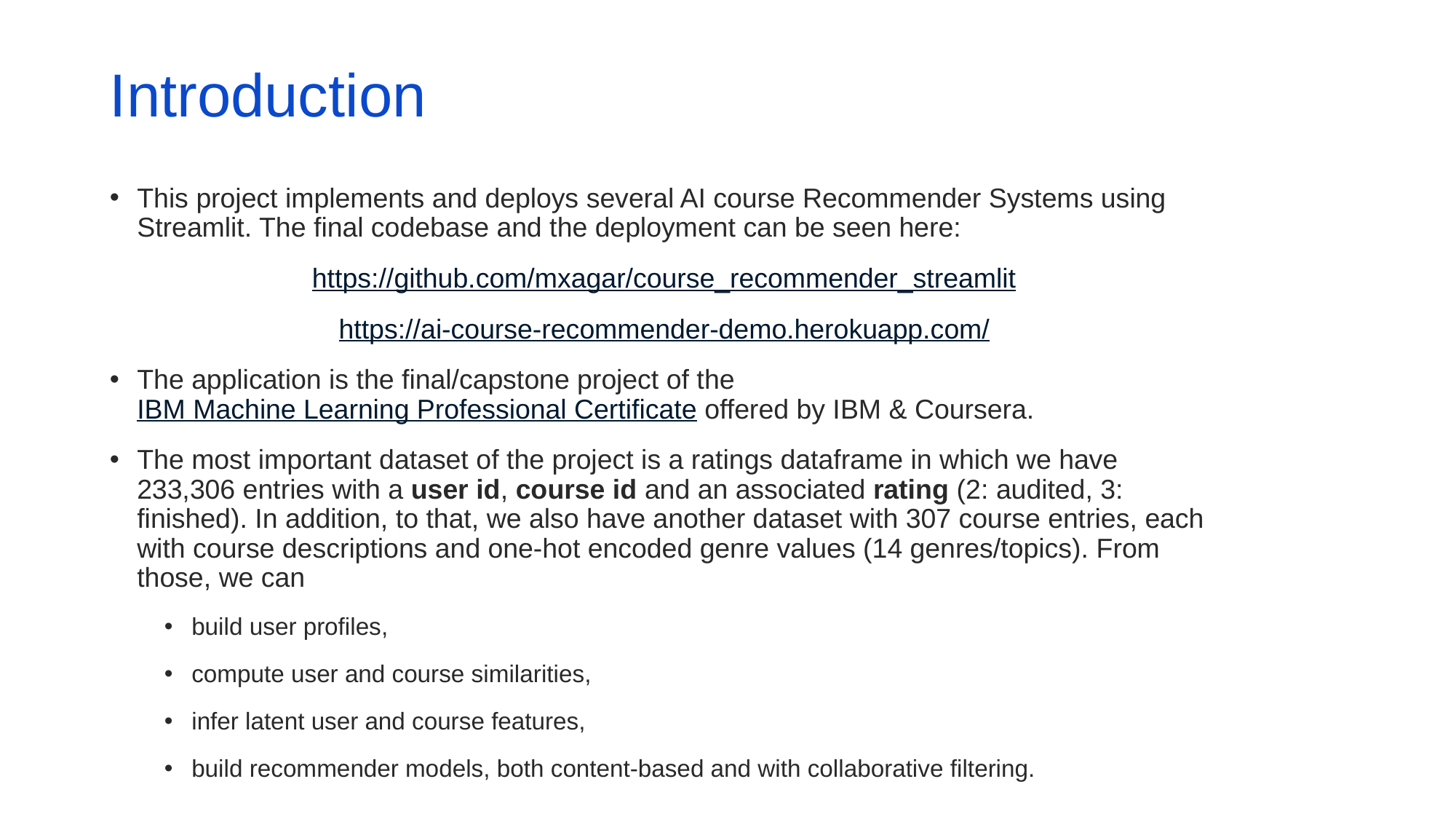

Introduction
This project implements and deploys several AI course Recommender Systems using Streamlit. The final codebase and the deployment can be seen here:
https://github.com/mxagar/course_recommender_streamlit
https://ai-course-recommender-demo.herokuapp.com/
The application is the final/capstone project of the IBM Machine Learning Professional Certificate offered by IBM & Coursera.
The most important dataset of the project is a ratings dataframe in which we have 233,306 entries with a user id, course id and an associated rating (2: audited, 3: finished). In addition, to that, we also have another dataset with 307 course entries, each with course descriptions and one-hot encoded genre values (14 genres/topics). From those, we can
build user profiles,
compute user and course similarities,
infer latent user and course features,
build recommender models, both content-based and with collaborative filtering.